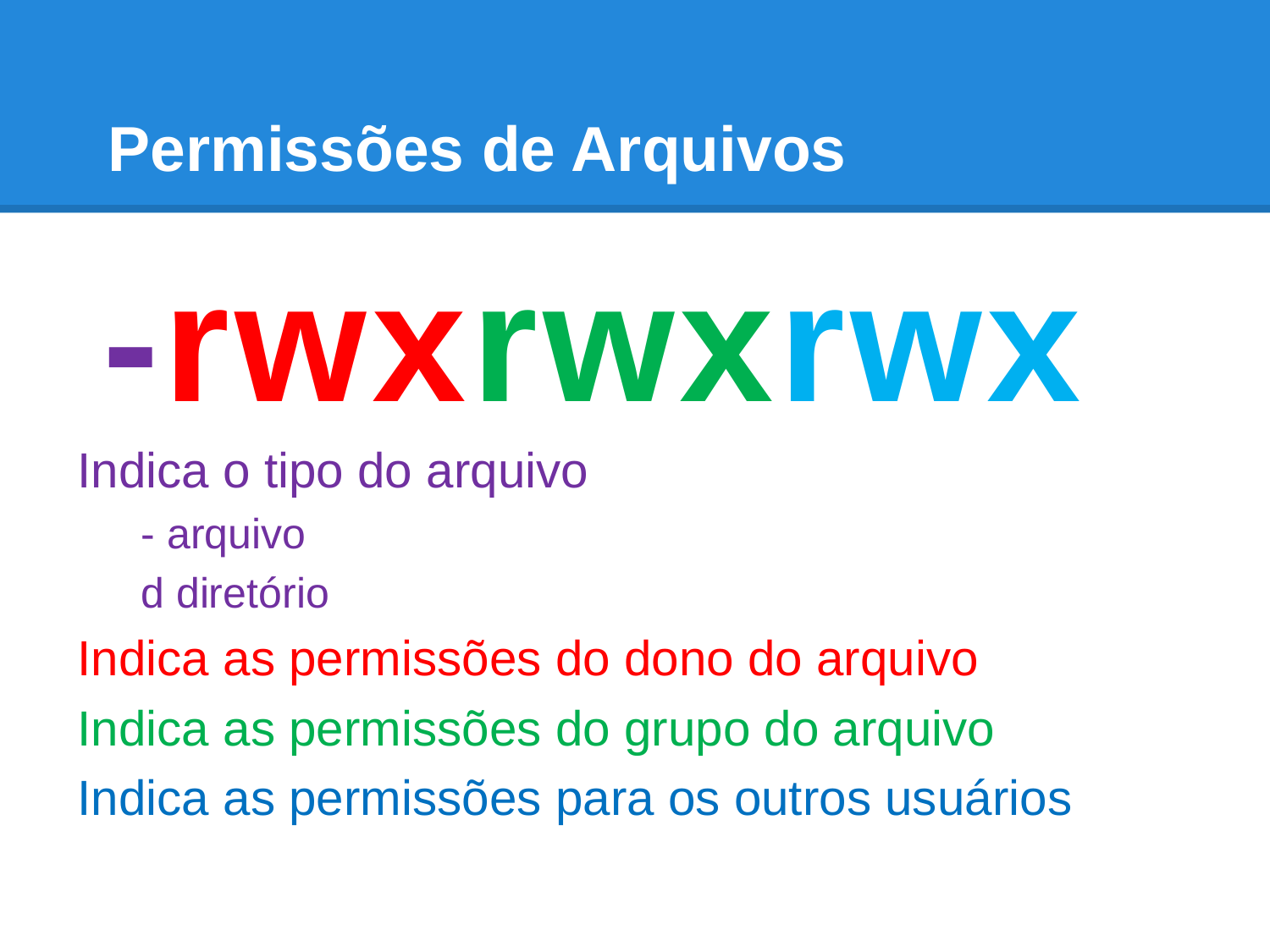

# Permissões de Arquivos
-rwxrwxrwx
Indica o tipo do arquivo
- arquivo
d diretório
Indica as permissões do dono do arquivo
Indica as permissões do grupo do arquivo
Indica as permissões para os outros usuários